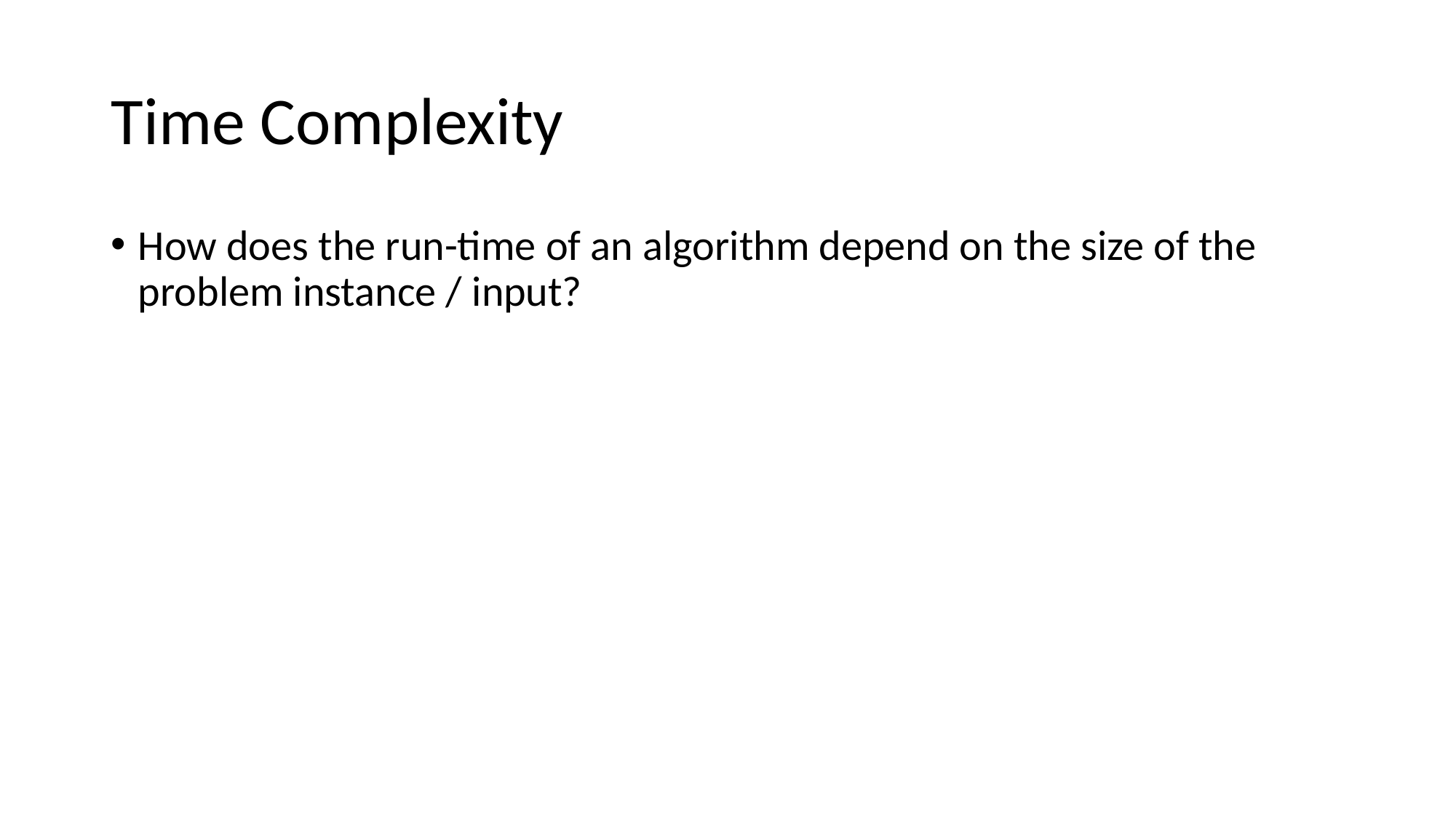

# Time Complexity
How does the run-time of an algorithm depend on the size of the problem instance / input?